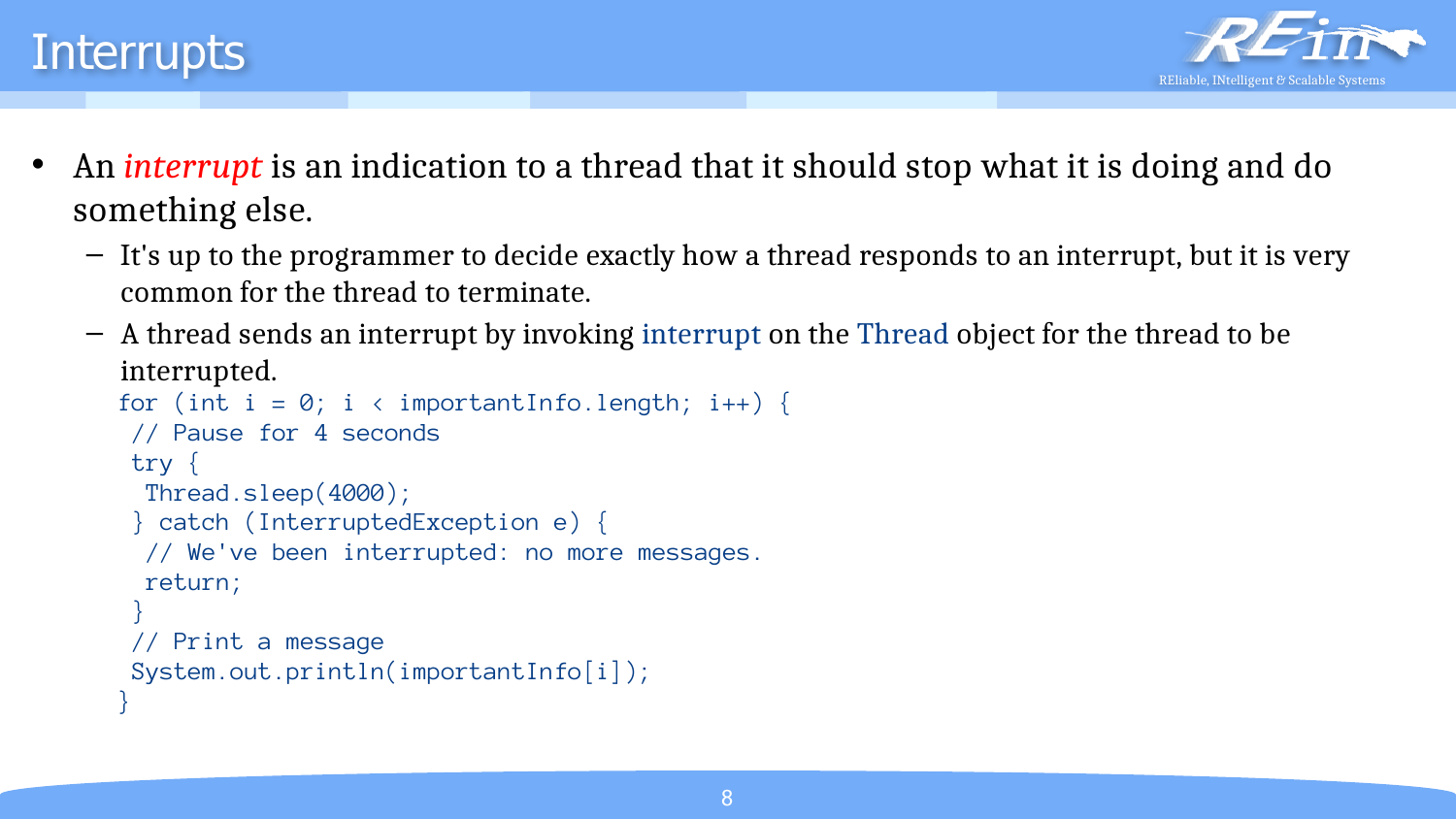

# Interrupts
An interrupt is an indication to a thread that it should stop what it is doing and do something else.
It's up to the programmer to decide exactly how a thread responds to an interrupt, but it is very common for the thread to terminate.
A thread sends an interrupt by invoking interrupt on the Thread object for the thread to be interrupted.
for (int i = 0; i < importantInfo.length; i++) {
 // Pause for 4 seconds
 try {
  Thread.sleep(4000);
 } catch (InterruptedException e) {
  // We've been interrupted: no more messages.
  return;
 }
 // Print a message
 System.out.println(importantInfo[i]);
}
8